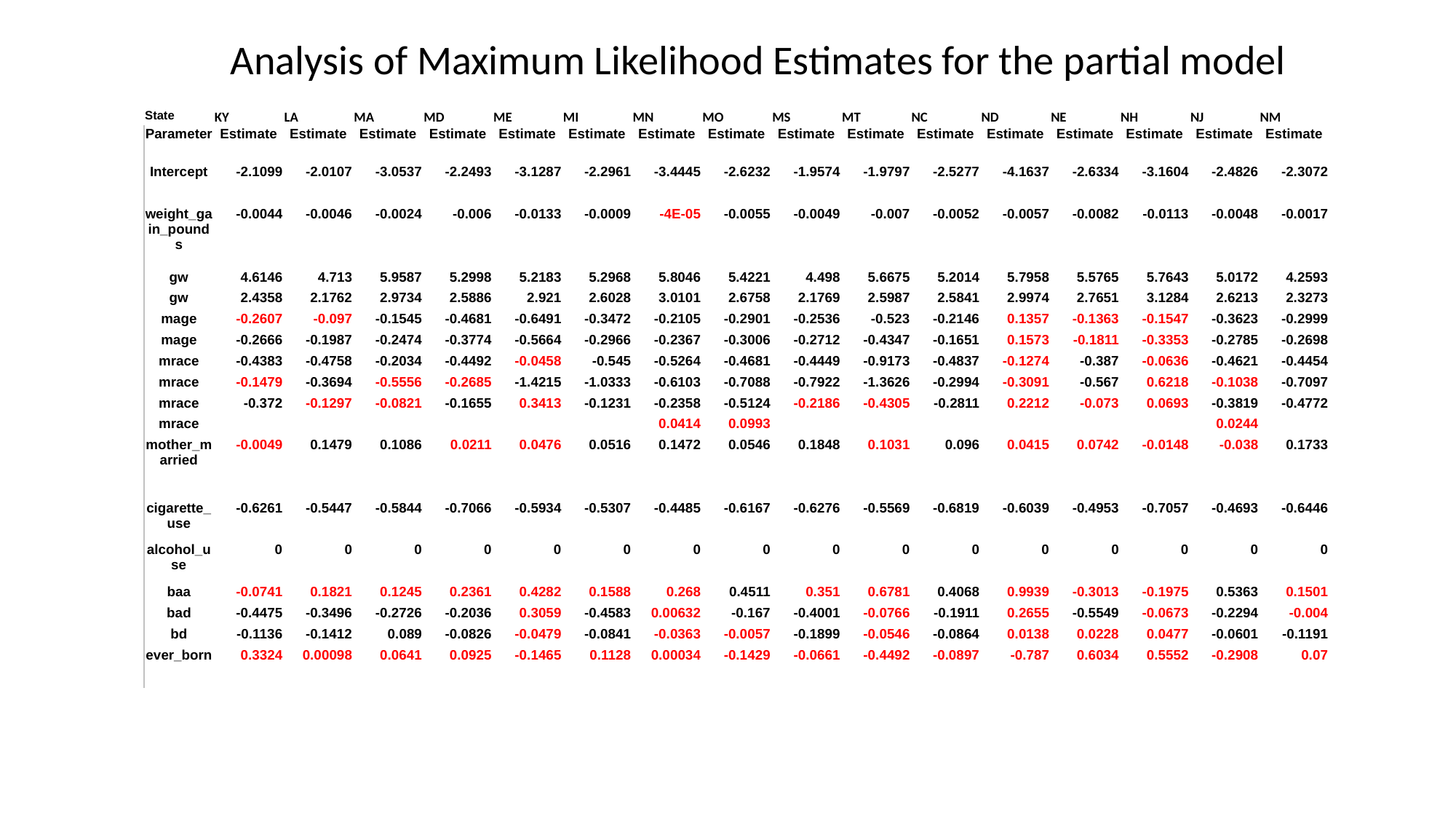

# Analysis of Maximum Likelihood Estimates for the partial model
| State | KY | LA | MA | MD | ME | MI | MN | MO | MS | MT | NC | ND | NE | NH | NJ | NM |
| --- | --- | --- | --- | --- | --- | --- | --- | --- | --- | --- | --- | --- | --- | --- | --- | --- |
| Parameter | Estimate | Estimate | Estimate | Estimate | Estimate | Estimate | Estimate | Estimate | Estimate | Estimate | Estimate | Estimate | Estimate | Estimate | Estimate | Estimate |
| Intercept | -2.1099 | -2.0107 | -3.0537 | -2.2493 | -3.1287 | -2.2961 | -3.4445 | -2.6232 | -1.9574 | -1.9797 | -2.5277 | -4.1637 | -2.6334 | -3.1604 | -2.4826 | -2.3072 |
| weight\_gain\_pounds | -0.0044 | -0.0046 | -0.0024 | -0.006 | -0.0133 | -0.0009 | -4E-05 | -0.0055 | -0.0049 | -0.007 | -0.0052 | -0.0057 | -0.0082 | -0.0113 | -0.0048 | -0.0017 |
| gw | 4.6146 | 4.713 | 5.9587 | 5.2998 | 5.2183 | 5.2968 | 5.8046 | 5.4221 | 4.498 | 5.6675 | 5.2014 | 5.7958 | 5.5765 | 5.7643 | 5.0172 | 4.2593 |
| gw | 2.4358 | 2.1762 | 2.9734 | 2.5886 | 2.921 | 2.6028 | 3.0101 | 2.6758 | 2.1769 | 2.5987 | 2.5841 | 2.9974 | 2.7651 | 3.1284 | 2.6213 | 2.3273 |
| mage | -0.2607 | -0.097 | -0.1545 | -0.4681 | -0.6491 | -0.3472 | -0.2105 | -0.2901 | -0.2536 | -0.523 | -0.2146 | 0.1357 | -0.1363 | -0.1547 | -0.3623 | -0.2999 |
| mage | -0.2666 | -0.1987 | -0.2474 | -0.3774 | -0.5664 | -0.2966 | -0.2367 | -0.3006 | -0.2712 | -0.4347 | -0.1651 | 0.1573 | -0.1811 | -0.3353 | -0.2785 | -0.2698 |
| mrace | -0.4383 | -0.4758 | -0.2034 | -0.4492 | -0.0458 | -0.545 | -0.5264 | -0.4681 | -0.4449 | -0.9173 | -0.4837 | -0.1274 | -0.387 | -0.0636 | -0.4621 | -0.4454 |
| mrace | -0.1479 | -0.3694 | -0.5556 | -0.2685 | -1.4215 | -1.0333 | -0.6103 | -0.7088 | -0.7922 | -1.3626 | -0.2994 | -0.3091 | -0.567 | 0.6218 | -0.1038 | -0.7097 |
| mrace | -0.372 | -0.1297 | -0.0821 | -0.1655 | 0.3413 | -0.1231 | -0.2358 | -0.5124 | -0.2186 | -0.4305 | -0.2811 | 0.2212 | -0.073 | 0.0693 | -0.3819 | -0.4772 |
| mrace |  |  |  |  |  |  | 0.0414 | 0.0993 |  |  |  |  |  |  | 0.0244 |  |
| mother\_married | -0.0049 | 0.1479 | 0.1086 | 0.0211 | 0.0476 | 0.0516 | 0.1472 | 0.0546 | 0.1848 | 0.1031 | 0.096 | 0.0415 | 0.0742 | -0.0148 | -0.038 | 0.1733 |
| cigarette\_use | -0.6261 | -0.5447 | -0.5844 | -0.7066 | -0.5934 | -0.5307 | -0.4485 | -0.6167 | -0.6276 | -0.5569 | -0.6819 | -0.6039 | -0.4953 | -0.7057 | -0.4693 | -0.6446 |
| alcohol\_use | 0 | 0 | 0 | 0 | 0 | 0 | 0 | 0 | 0 | 0 | 0 | 0 | 0 | 0 | 0 | 0 |
| baa | -0.0741 | 0.1821 | 0.1245 | 0.2361 | 0.4282 | 0.1588 | 0.268 | 0.4511 | 0.351 | 0.6781 | 0.4068 | 0.9939 | -0.3013 | -0.1975 | 0.5363 | 0.1501 |
| bad | -0.4475 | -0.3496 | -0.2726 | -0.2036 | 0.3059 | -0.4583 | 0.00632 | -0.167 | -0.4001 | -0.0766 | -0.1911 | 0.2655 | -0.5549 | -0.0673 | -0.2294 | -0.004 |
| bd | -0.1136 | -0.1412 | 0.089 | -0.0826 | -0.0479 | -0.0841 | -0.0363 | -0.0057 | -0.1899 | -0.0546 | -0.0864 | 0.0138 | 0.0228 | 0.0477 | -0.0601 | -0.1191 |
| ever\_born | 0.3324 | 0.00098 | 0.0641 | 0.0925 | -0.1465 | 0.1128 | 0.00034 | -0.1429 | -0.0661 | -0.4492 | -0.0897 | -0.787 | 0.6034 | 0.5552 | -0.2908 | 0.07 |